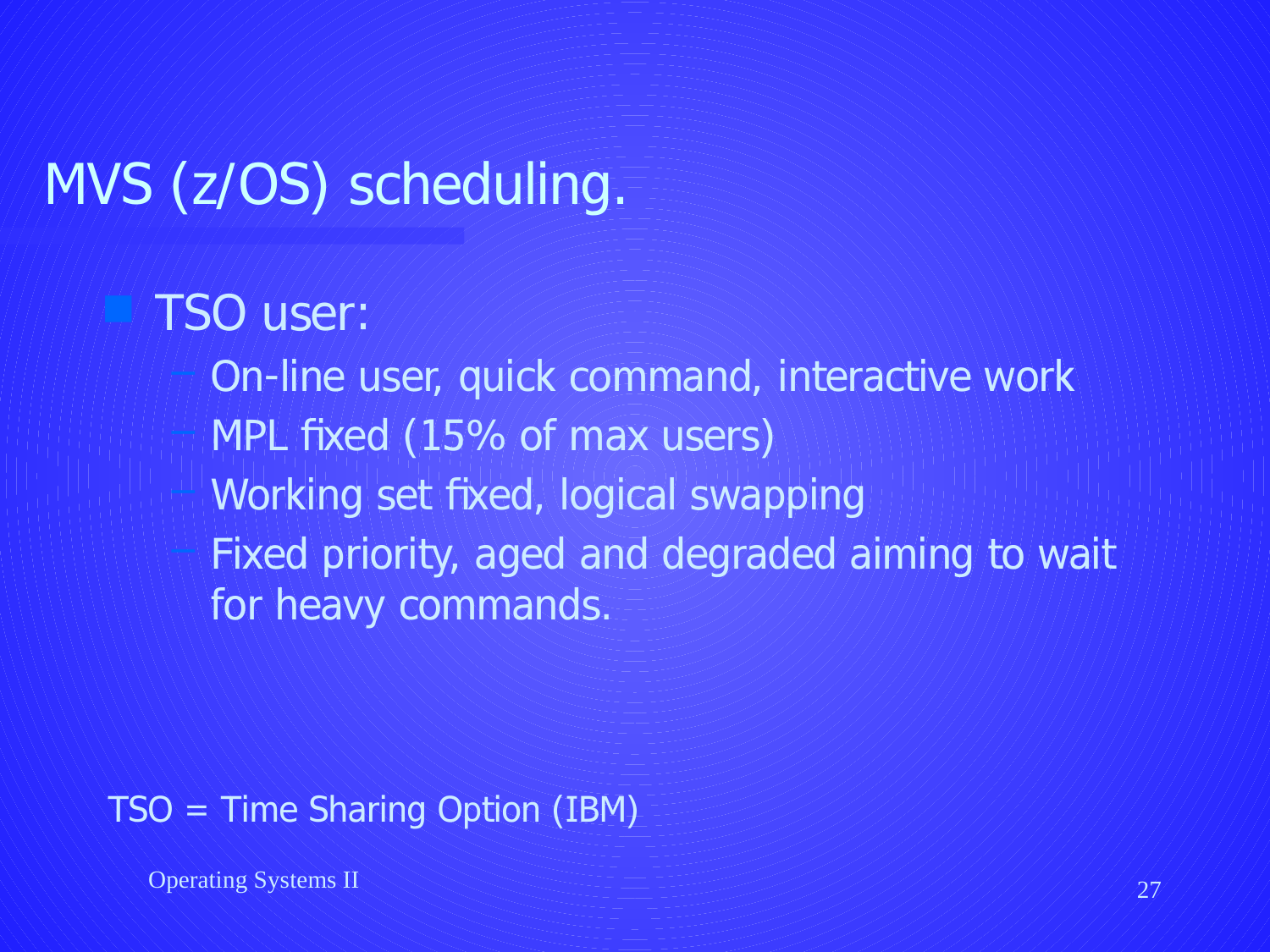

# MVS (z/OS) scheduling.
TSO user:
On-line user, quick command, interactive work
MPL fixed (15% of max users)
Working set fixed, logical swapping
Fixed priority, aged and degraded aiming to wait for heavy commands.

TSO = Time Sharing Option (IBM)
Operating Systems II
27